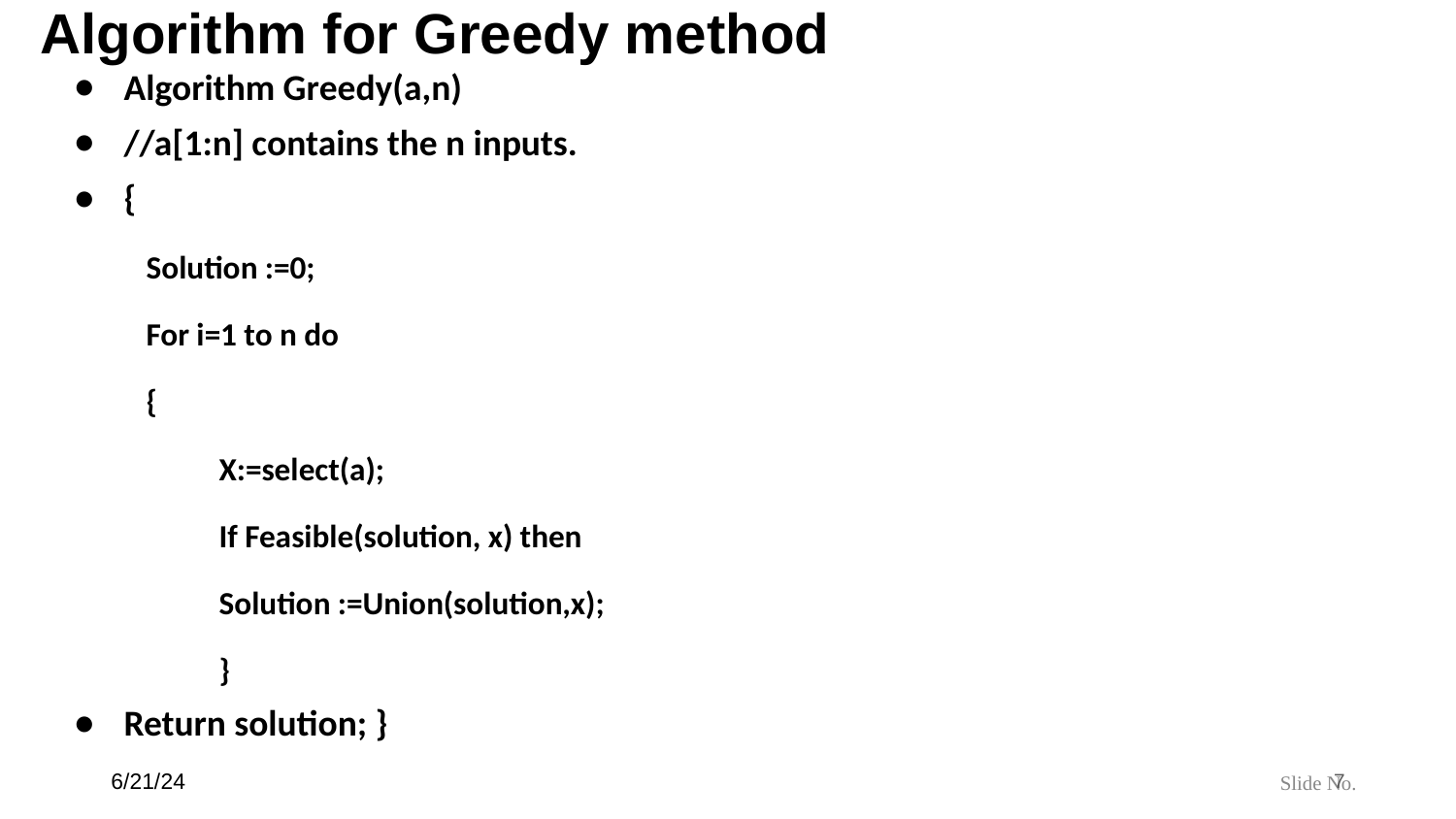

# Algorithm for Greedy method
Algorithm Greedy(a,n)
//a[1:n] contains the n inputs.
{
Solution :=0;
For i=1 to n do
{
X:=select(a);
If Feasible(solution, x) then
Solution :=Union(solution,x);
}
Return solution; }
6/21/24
7
Slide No.